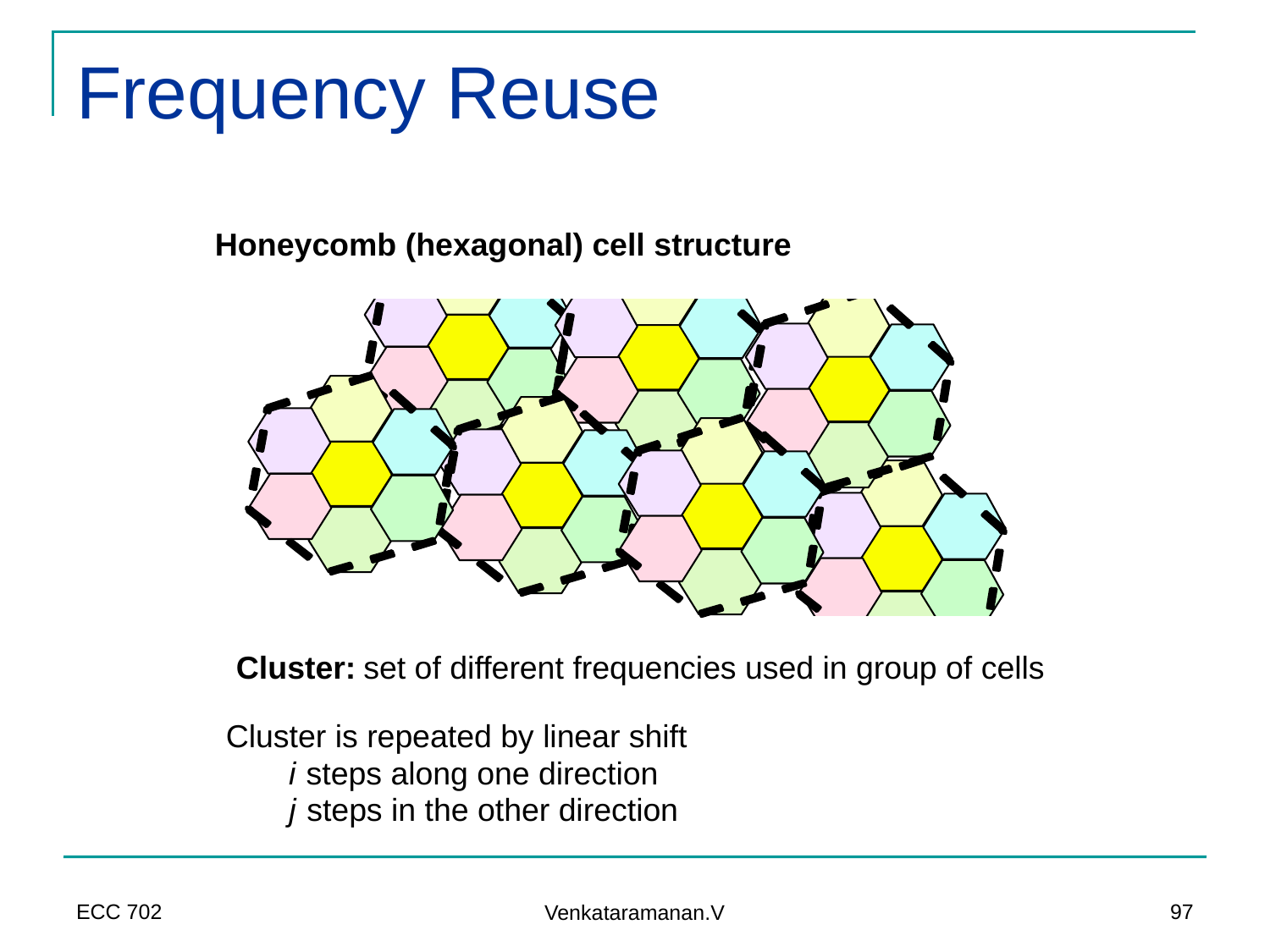

# Frequency Reuse

Honeycomb (hexagonal) cell structure

Cluster:
set of different frequencies used in group of cells
Cluster is repeated by linear shift
i
steps along one direction
j
 steps in the other direction

ECC 702
97
Venkataramanan.V